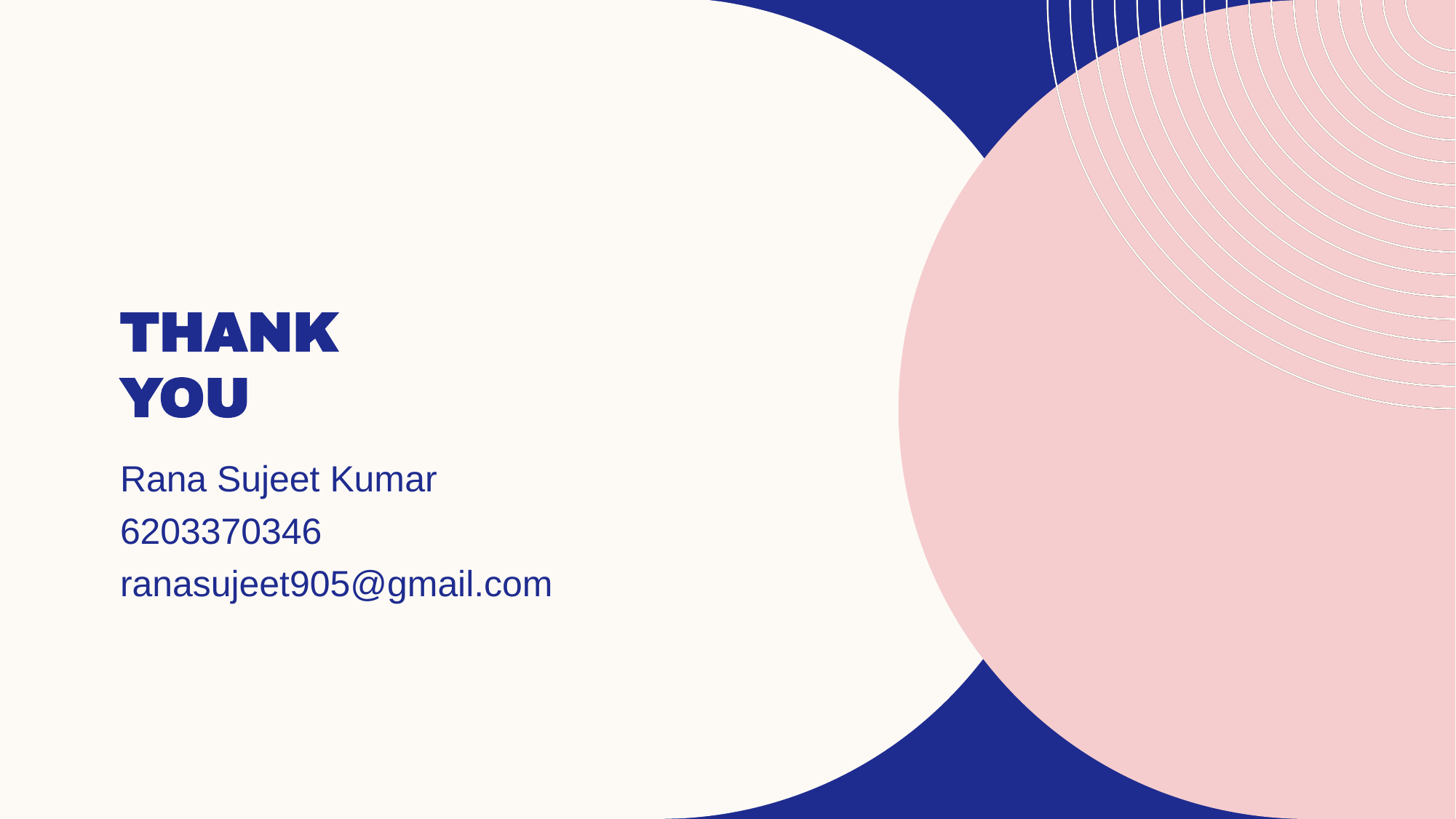

# Thank you
Rana Sujeet Kumar
6203370346
ranasujeet905@gmail.com